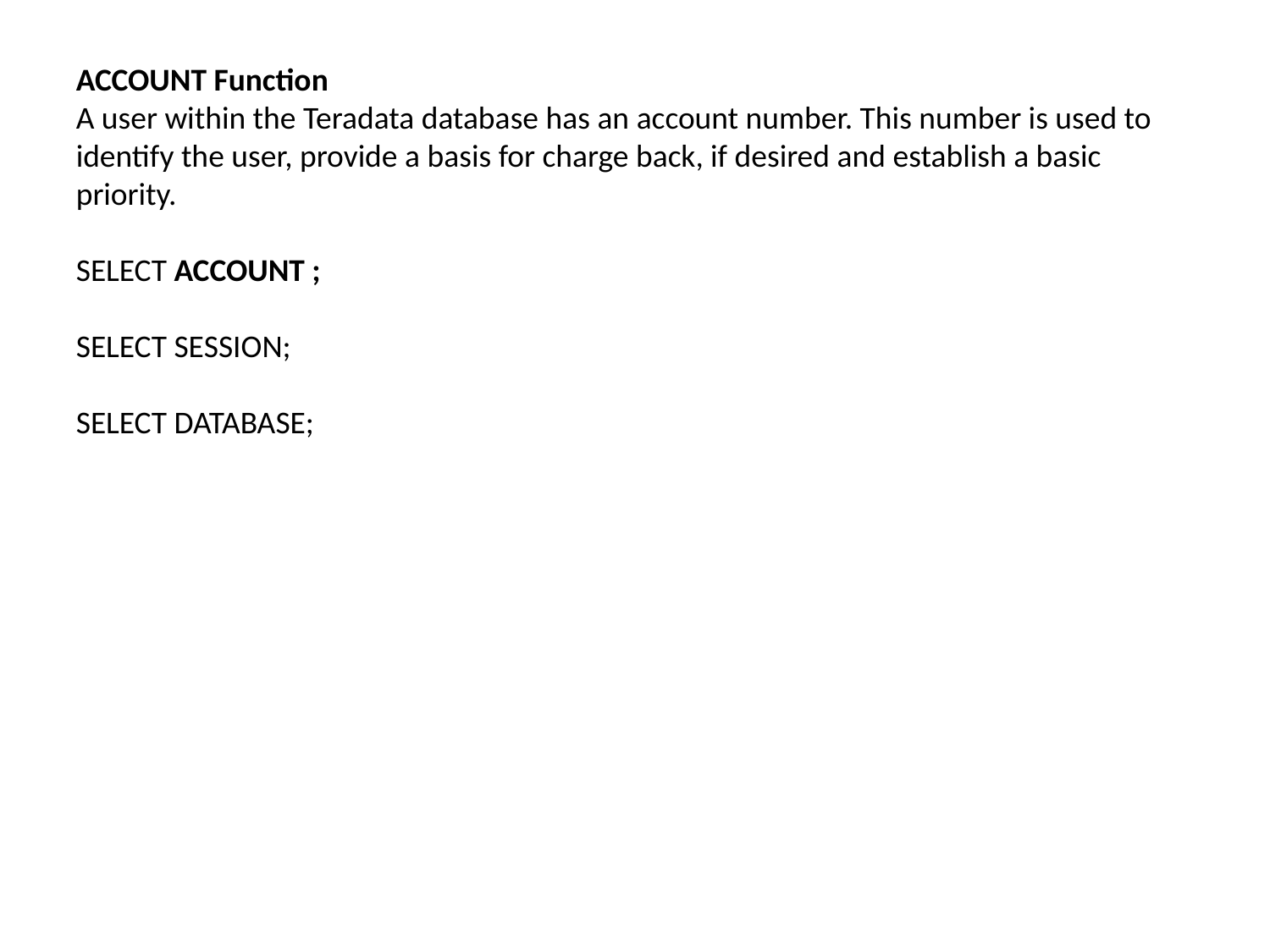

ACCOUNT Function
A user within the Teradata database has an account number. This number is used to identify the user, provide a basis for charge back, if desired and establish a basic priority.

SELECT ACCOUNT ;

SELECT SESSION;

SELECT DATABASE;